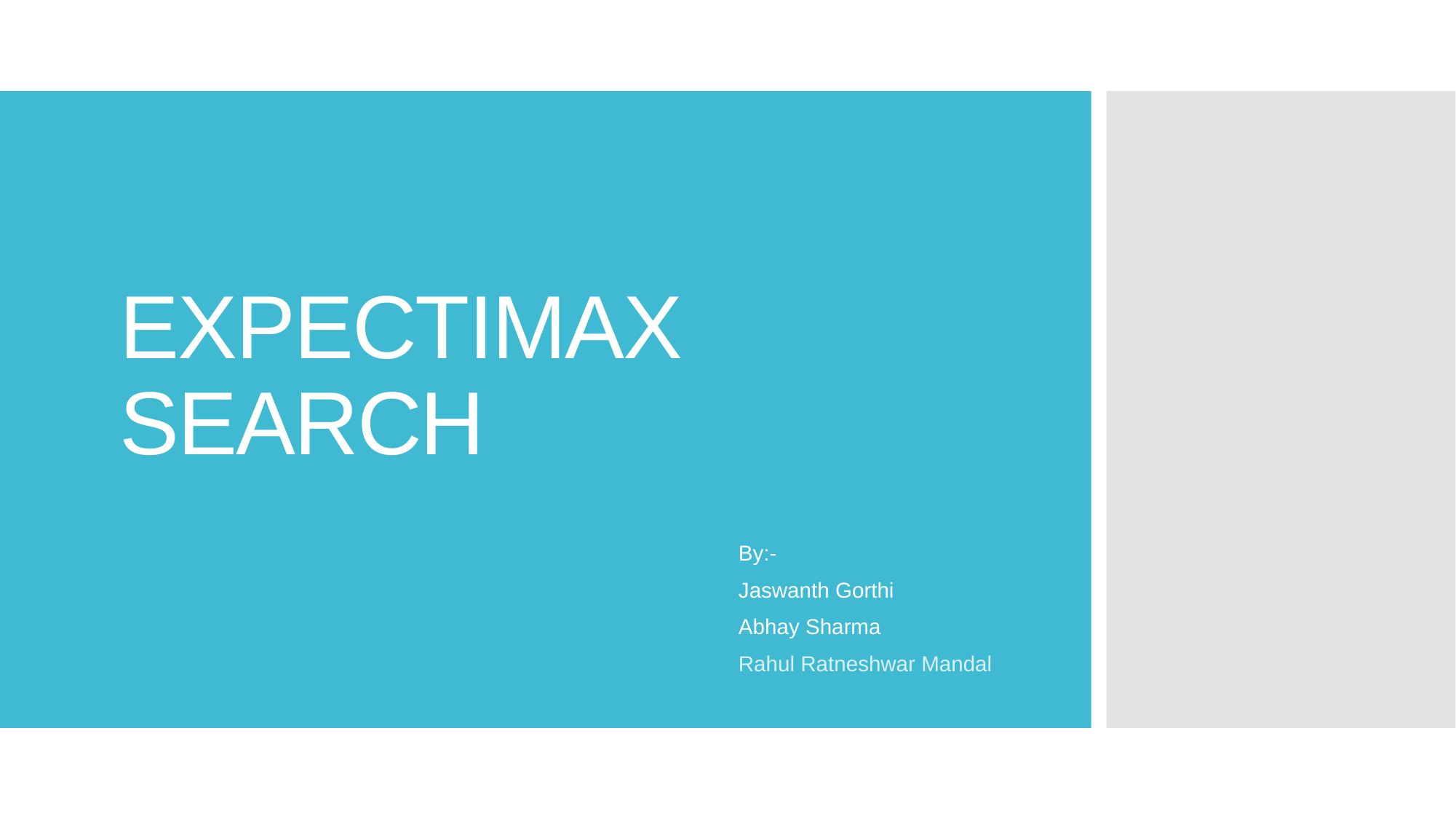

# EXPECTIMAX SEARCH
By:-
Jaswanth Gorthi
Abhay Sharma
Rahul Ratneshwar Mandal